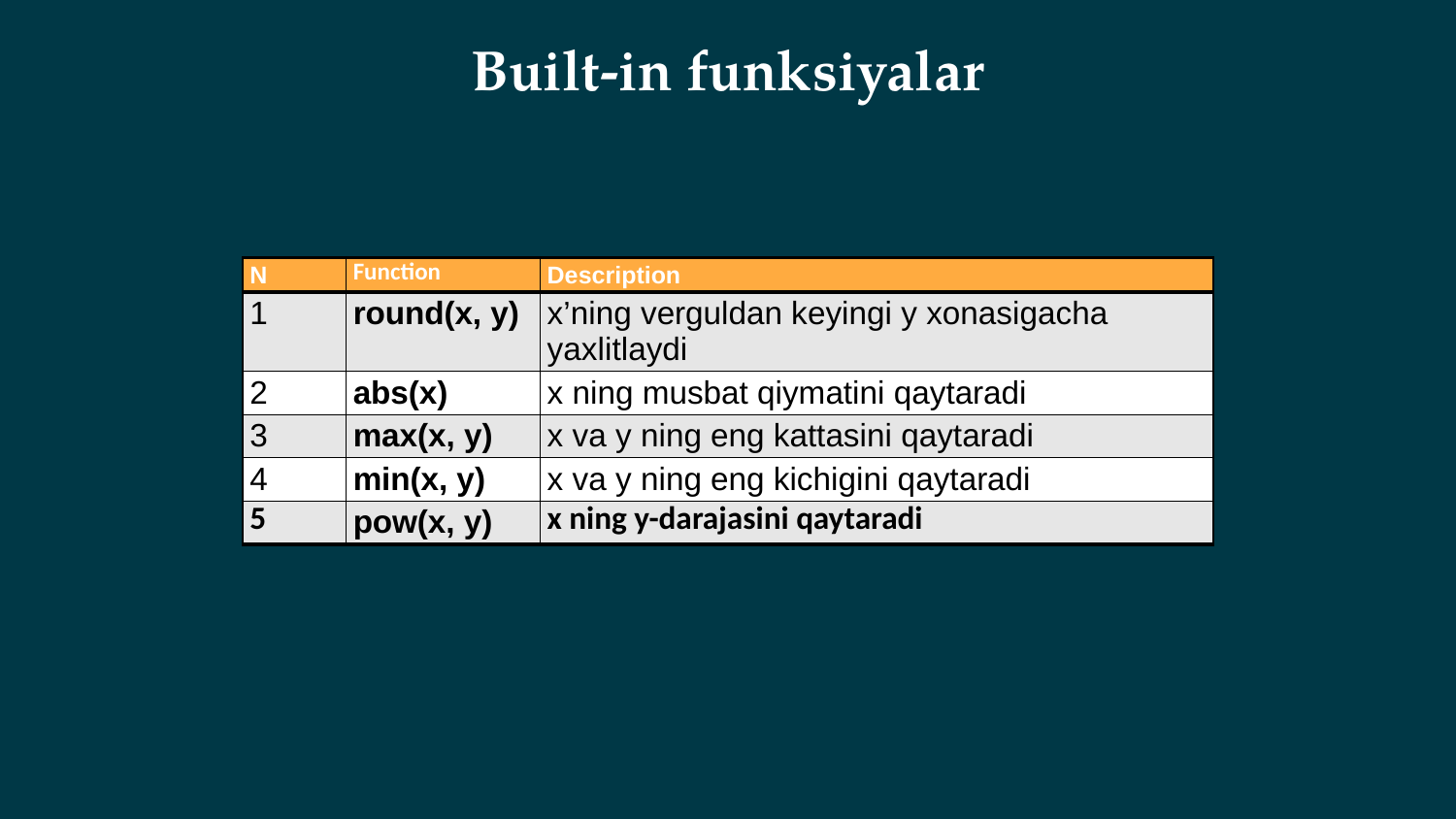

Built-in funksiyalar

| N | Function | Description |
| --- | --- | --- |
| 1 | round(x, y) | x’ning verguldan keyingi y xonasigacha yaxlitlaydi |
| 2 | abs(x) | x ning musbat qiymatini qaytaradi |
| 3 | max(x, y) | x va y ning eng kattasini qaytaradi |
| 4 | min(x, y) | x va y ning eng kichigini qaytaradi |
| 5 | pow(x, y) | x ning y-darajasini qaytaradi |